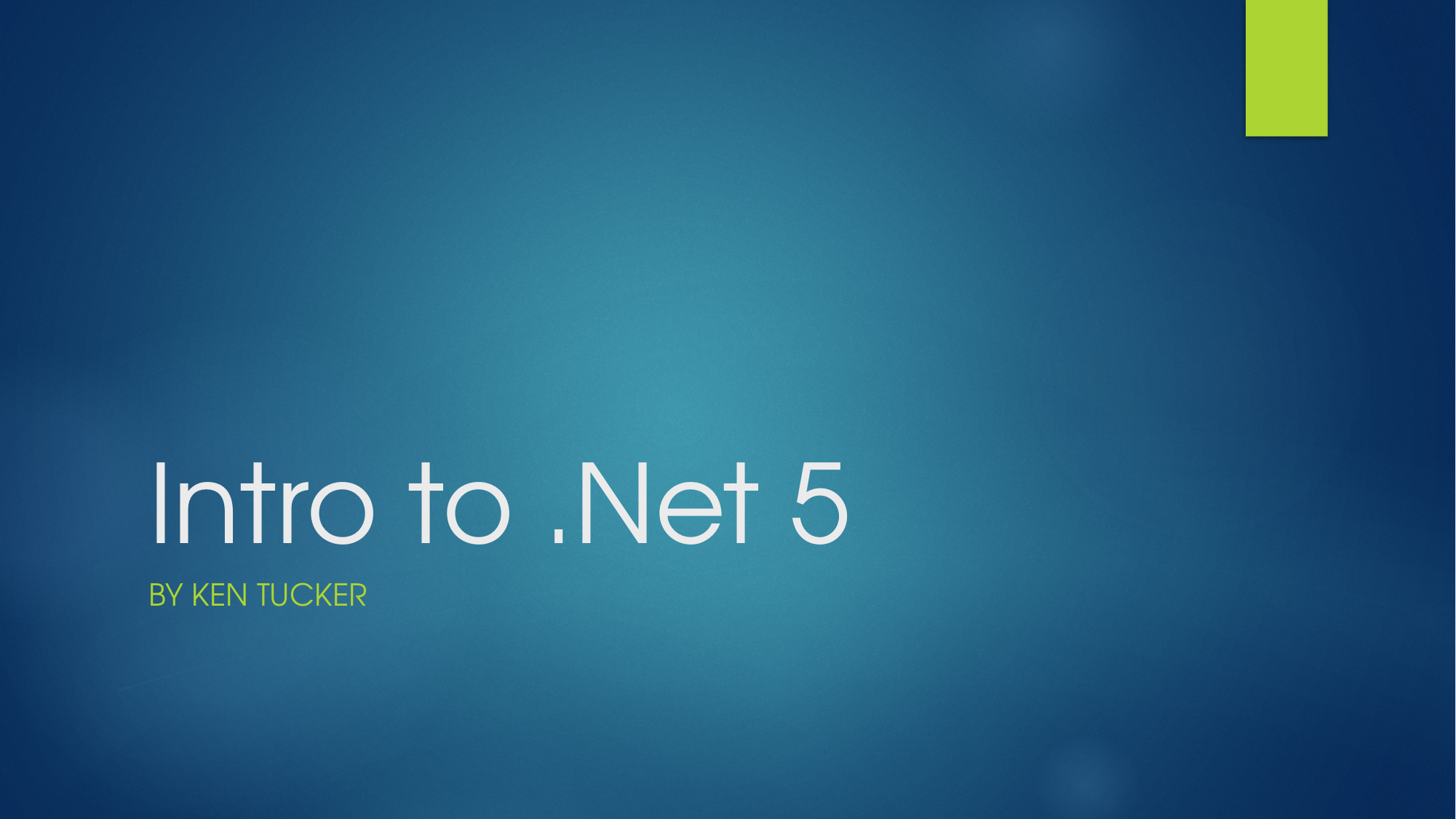

# Intro to .Net 5
By Ken Tucker